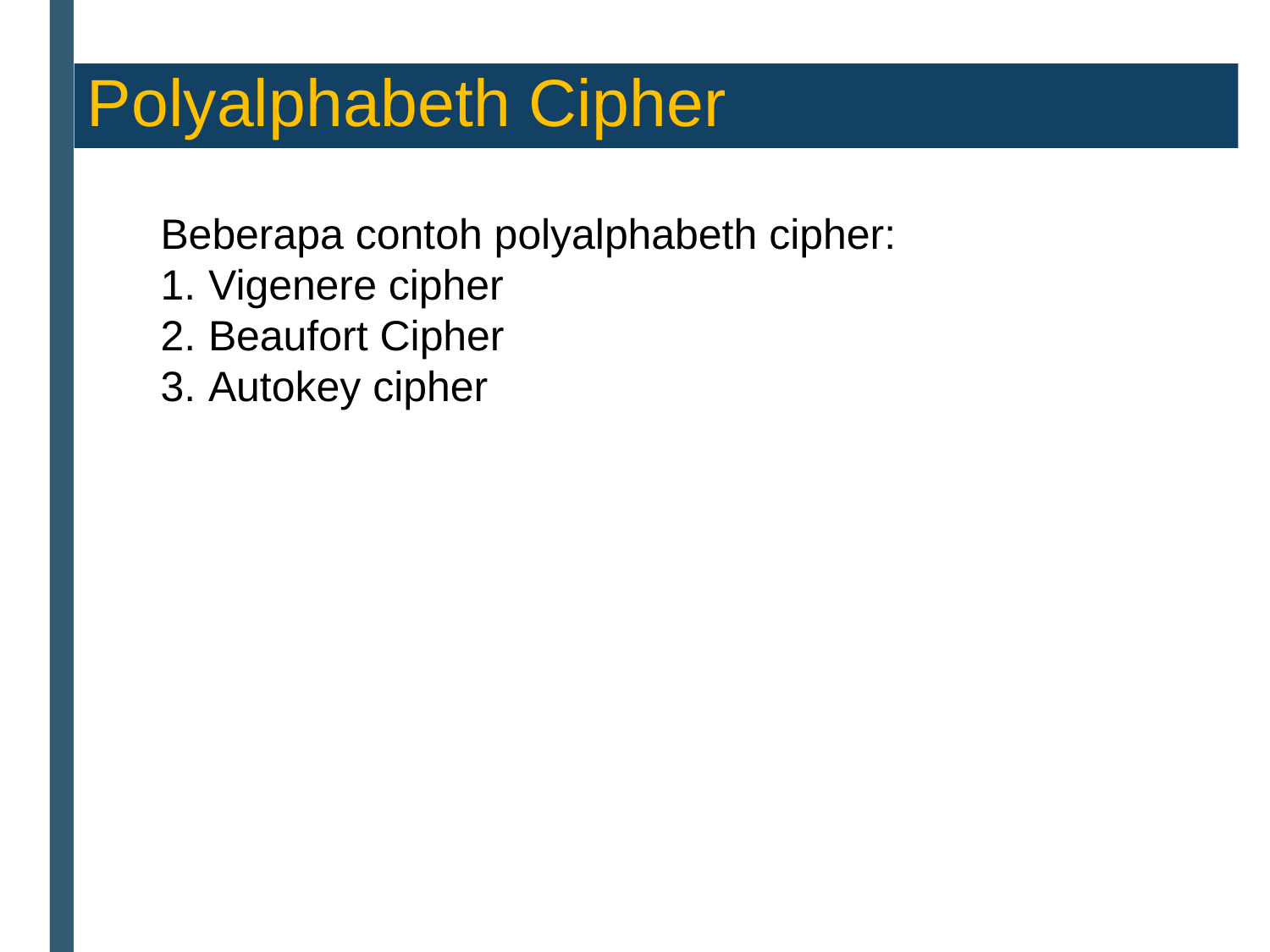

Polyalphabeth Cipher
Beberapa contoh polyalphabeth cipher:
Vigenere cipher
Beaufort Cipher
Autokey cipher